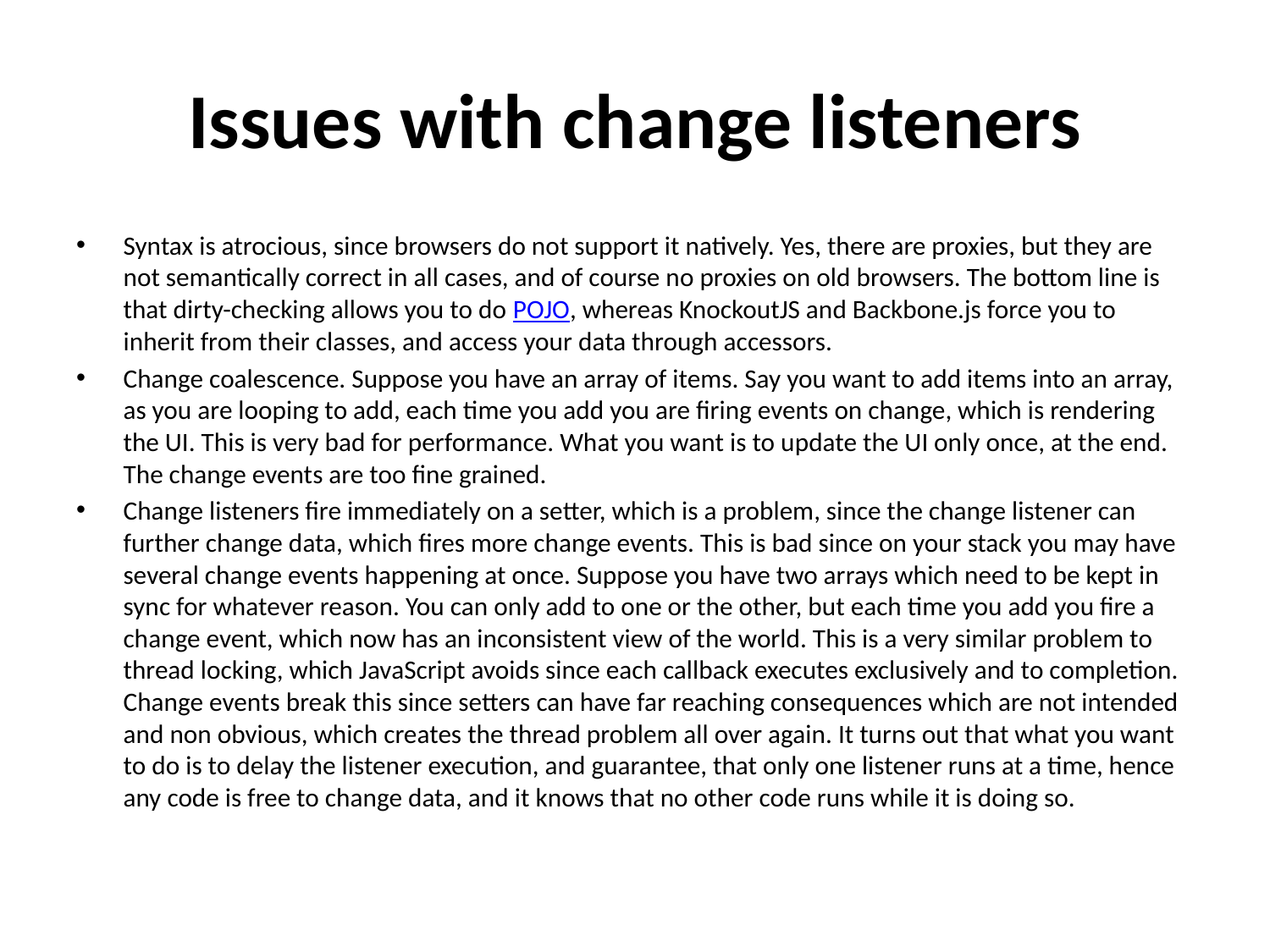

# Issues with change listeners
Syntax is atrocious, since browsers do not support it natively. Yes, there are proxies, but they are not semantically correct in all cases, and of course no proxies on old browsers. The bottom line is that dirty-checking allows you to do POJO, whereas KnockoutJS and Backbone.js force you to inherit from their classes, and access your data through accessors.
Change coalescence. Suppose you have an array of items. Say you want to add items into an array, as you are looping to add, each time you add you are firing events on change, which is rendering the UI. This is very bad for performance. What you want is to update the UI only once, at the end. The change events are too fine grained.
Change listeners fire immediately on a setter, which is a problem, since the change listener can further change data, which fires more change events. This is bad since on your stack you may have several change events happening at once. Suppose you have two arrays which need to be kept in sync for whatever reason. You can only add to one or the other, but each time you add you fire a change event, which now has an inconsistent view of the world. This is a very similar problem to thread locking, which JavaScript avoids since each callback executes exclusively and to completion. Change events break this since setters can have far reaching consequences which are not intended and non obvious, which creates the thread problem all over again. It turns out that what you want to do is to delay the listener execution, and guarantee, that only one listener runs at a time, hence any code is free to change data, and it knows that no other code runs while it is doing so.